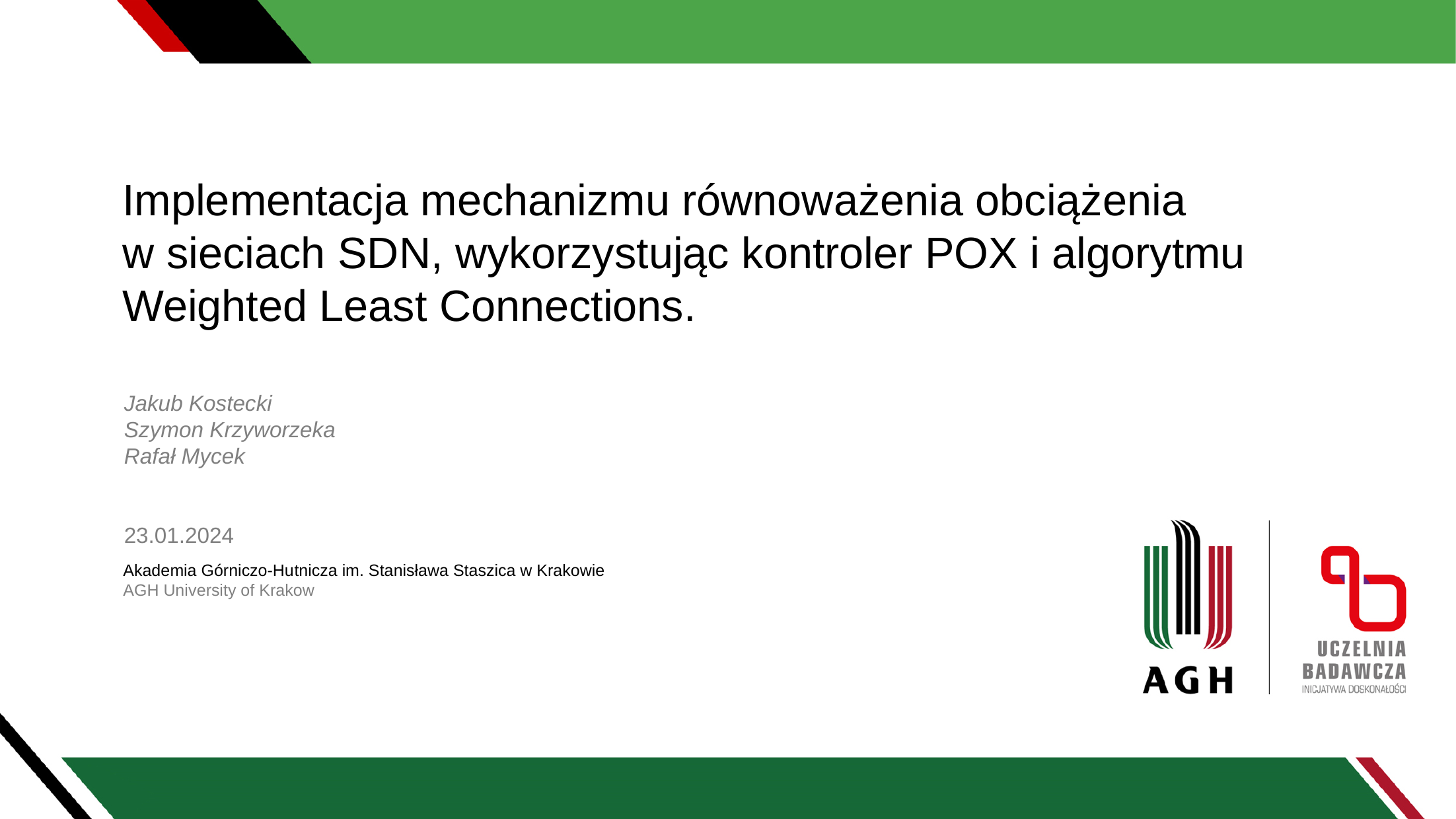

Implementacja mechanizmu równoważenia obciążenia
w sieciach SDN, wykorzystując kontroler POX i algorytmu
Weighted Least Connections.
Jakub Kostecki
Szymon Krzyworzeka
Rafał Mycek

23.01.2024
Akademia Górniczo-Hutnicza im. Stanisława Staszica w Krakowie
AGH University of Krakow